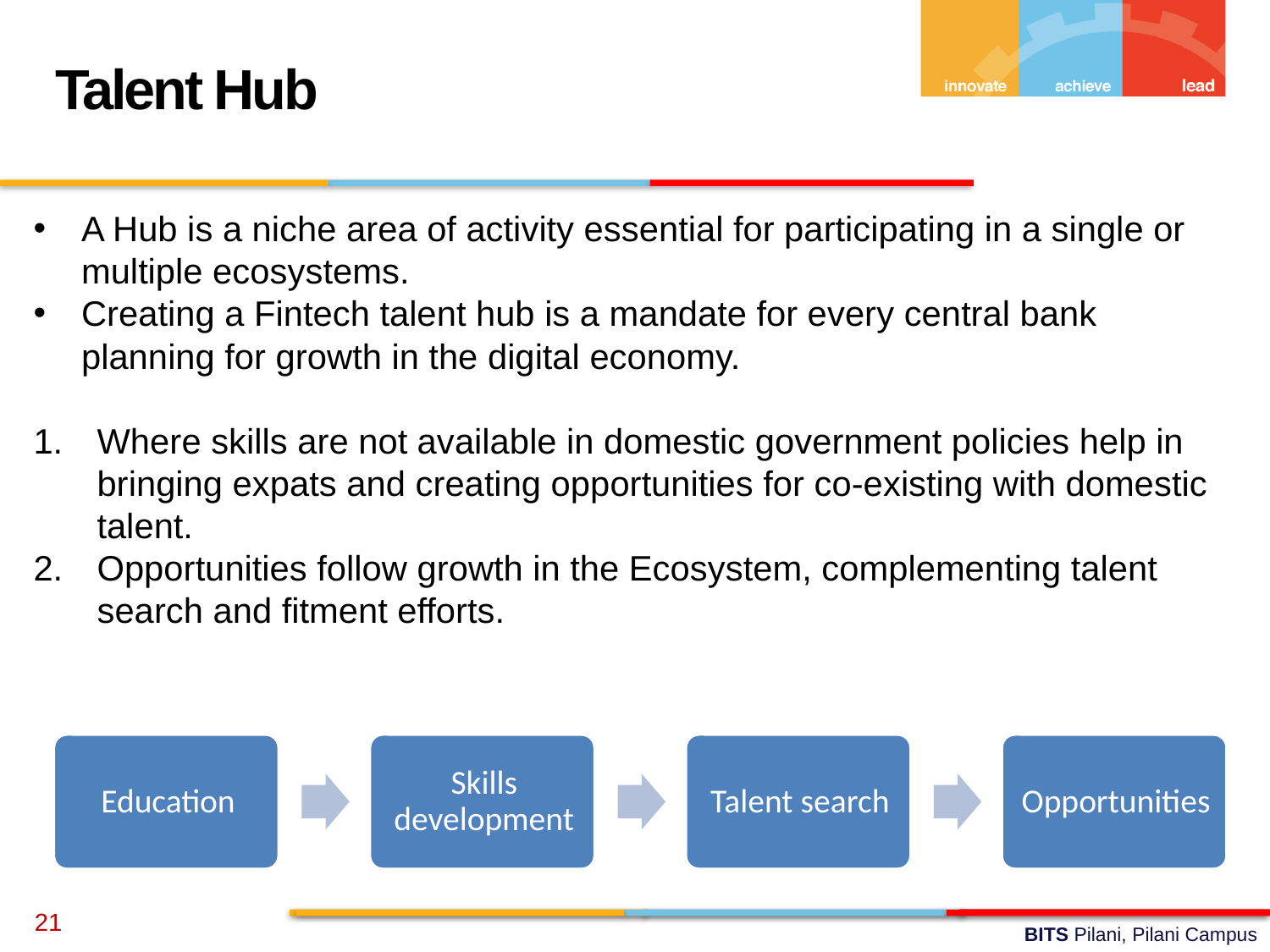

Talent Hub
A Hub is a niche area of activity essential for participating in a single or multiple ecosystems.
Creating a Fintech talent hub is a mandate for every central bank planning for growth in the digital economy.

Where skills are not available in domestic government policies help in bringing expats and creating opportunities for co-existing with domestic talent.
Opportunities follow growth in the Ecosystem, complementing talent search and fitment efforts.
Education

Skills development

Talent search

Opportunities
21